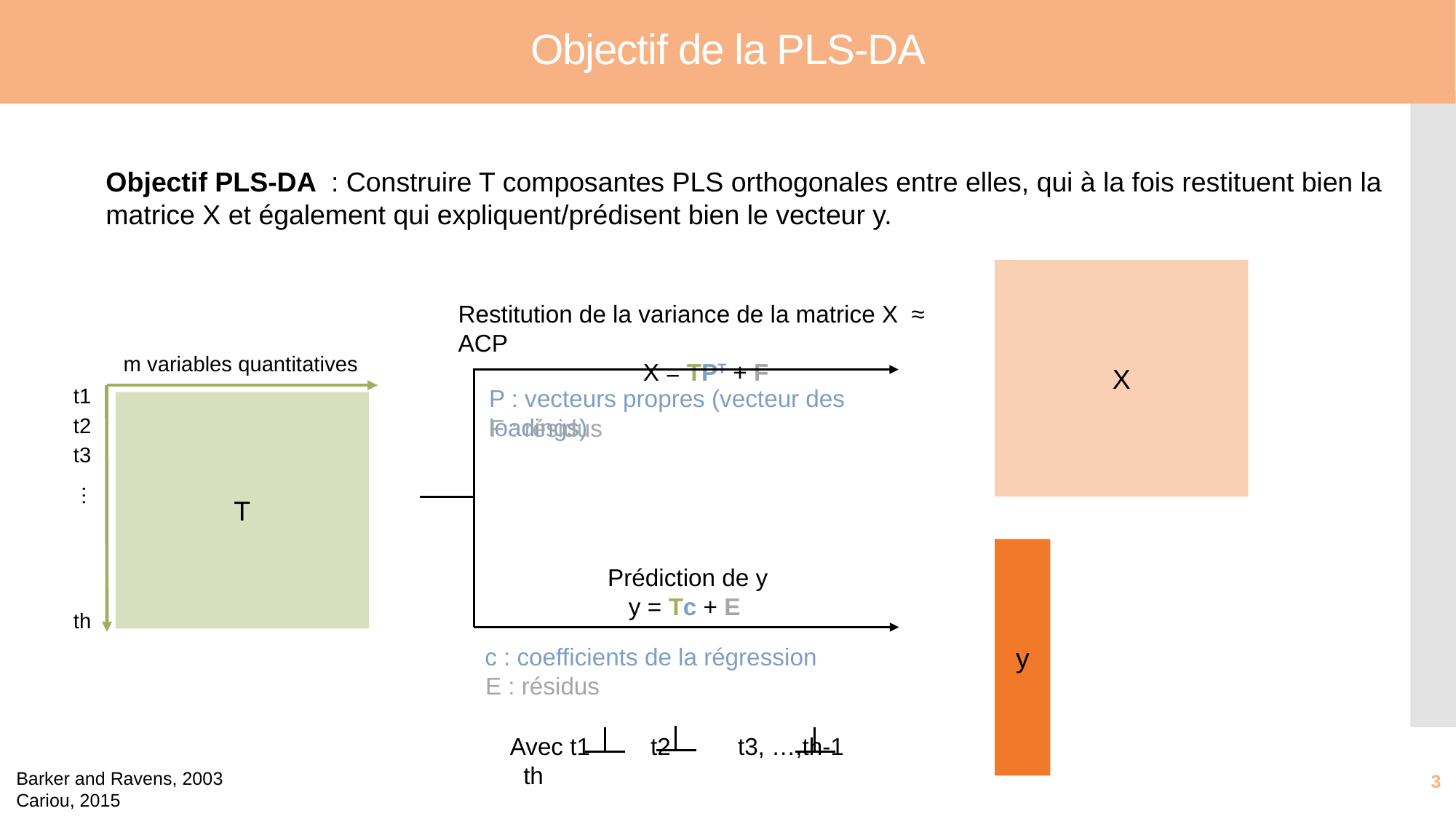

# Objectif de la PLS-DA

Objectif PLS-DA  : Construire T composantes PLS orthogonales entre elles, qui à la fois restituent bien la matrice X et également qui expliquent/prédisent bien le vecteur y.
X
Restitution de la variance de la matrice X  ≈ ACP
X = TPT + F
m variables quantitatives
t1
P : vecteurs propres (vecteur des loadings)
T
t2
F : résidus
t3
…
y
Prédiction de y
y = Tc + E
c : coefficients de la régression
E : résidus
th
Avec t1         t2          t3, …,th-1         th
3
Barker and Ravens, 2003
Cariou, 2015